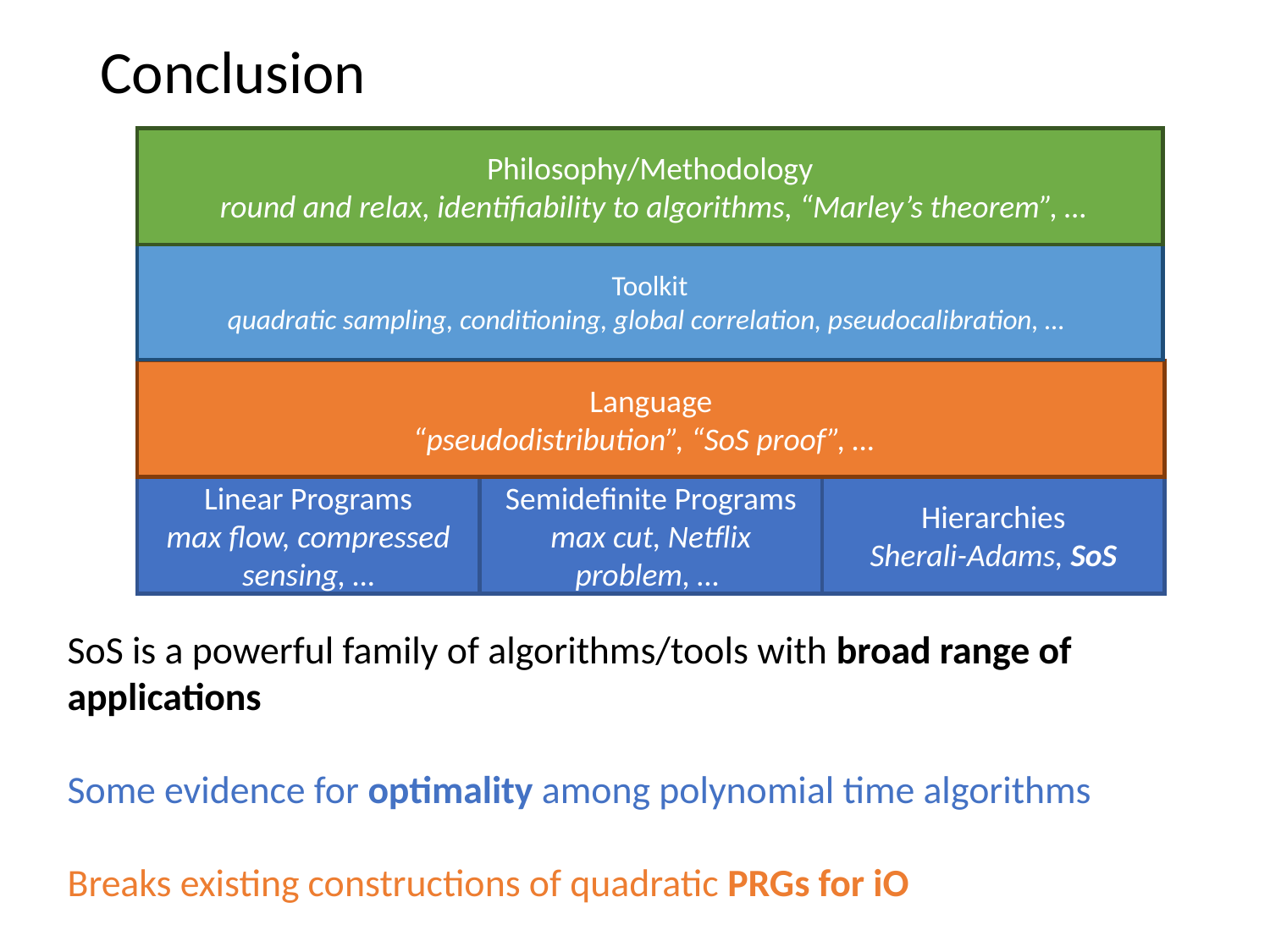

# Conclusion
Philosophy/Methodology
 round and relax, identifiability to algorithms, “Marley’s theorem”, …
Toolkit
quadratic sampling, conditioning, global correlation, pseudocalibration, …
Language
“pseudodistribution”, “SoS proof”, …
Linear Programs
max flow, compressed sensing, …
Semidefinite Programs
max cut, Netflix problem, …
Hierarchies
Sherali-Adams, SoS
SoS is a powerful family of algorithms/tools with broad range of applications

Some evidence for optimality among polynomial time algorithms

Breaks existing constructions of quadratic PRGs for iO